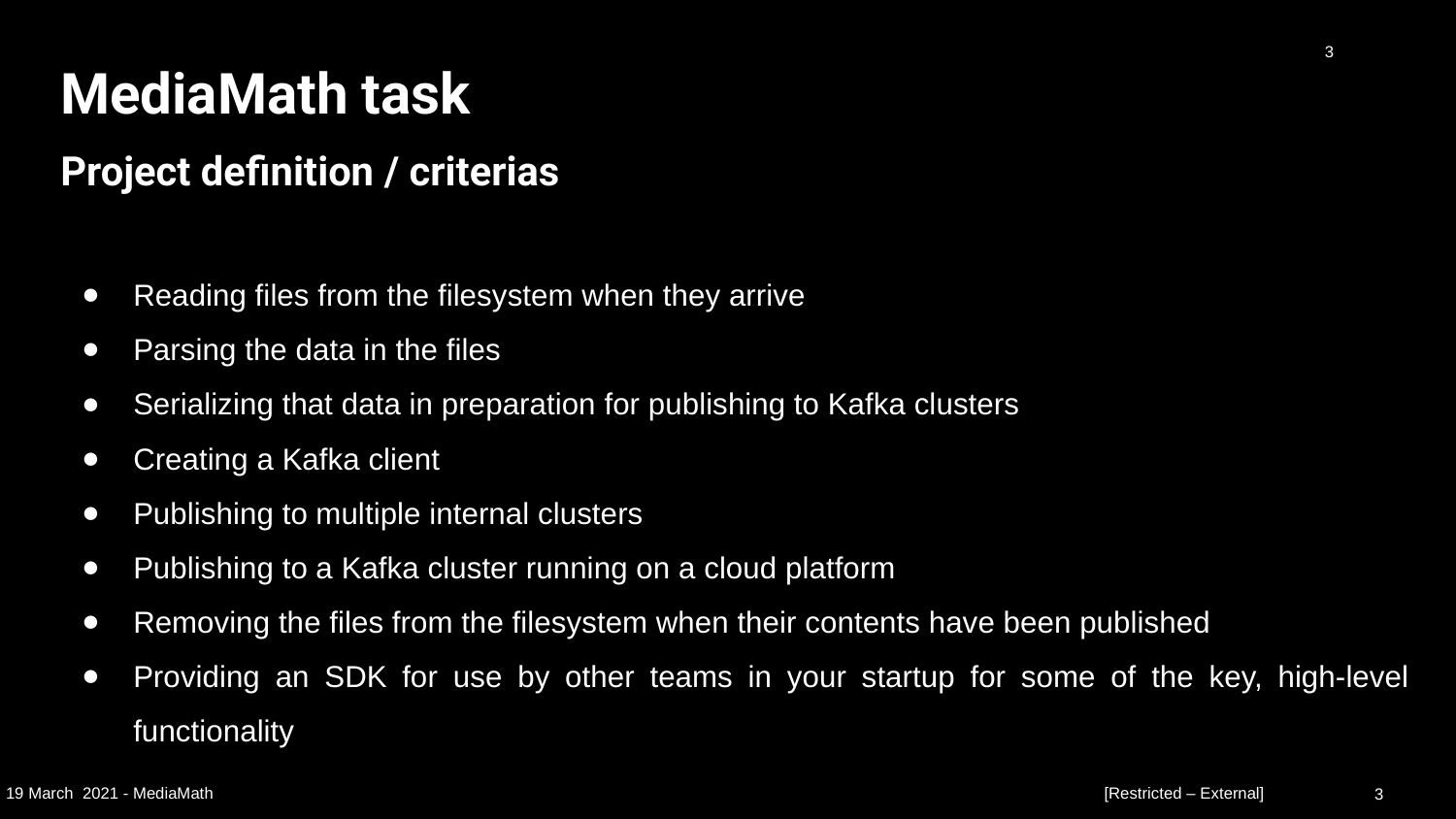

3
MediaMath task
Project definition / criterias
Reading files from the filesystem when they arrive
Parsing the data in the files
Serializing that data in preparation for publishing to Kafka clusters
Creating a Kafka client
Publishing to multiple internal clusters
Publishing to a Kafka cluster running on a cloud platform
Removing the files from the filesystem when their contents have been published
Providing an SDK for use by other teams in your startup for some of the key, high-level functionality
3